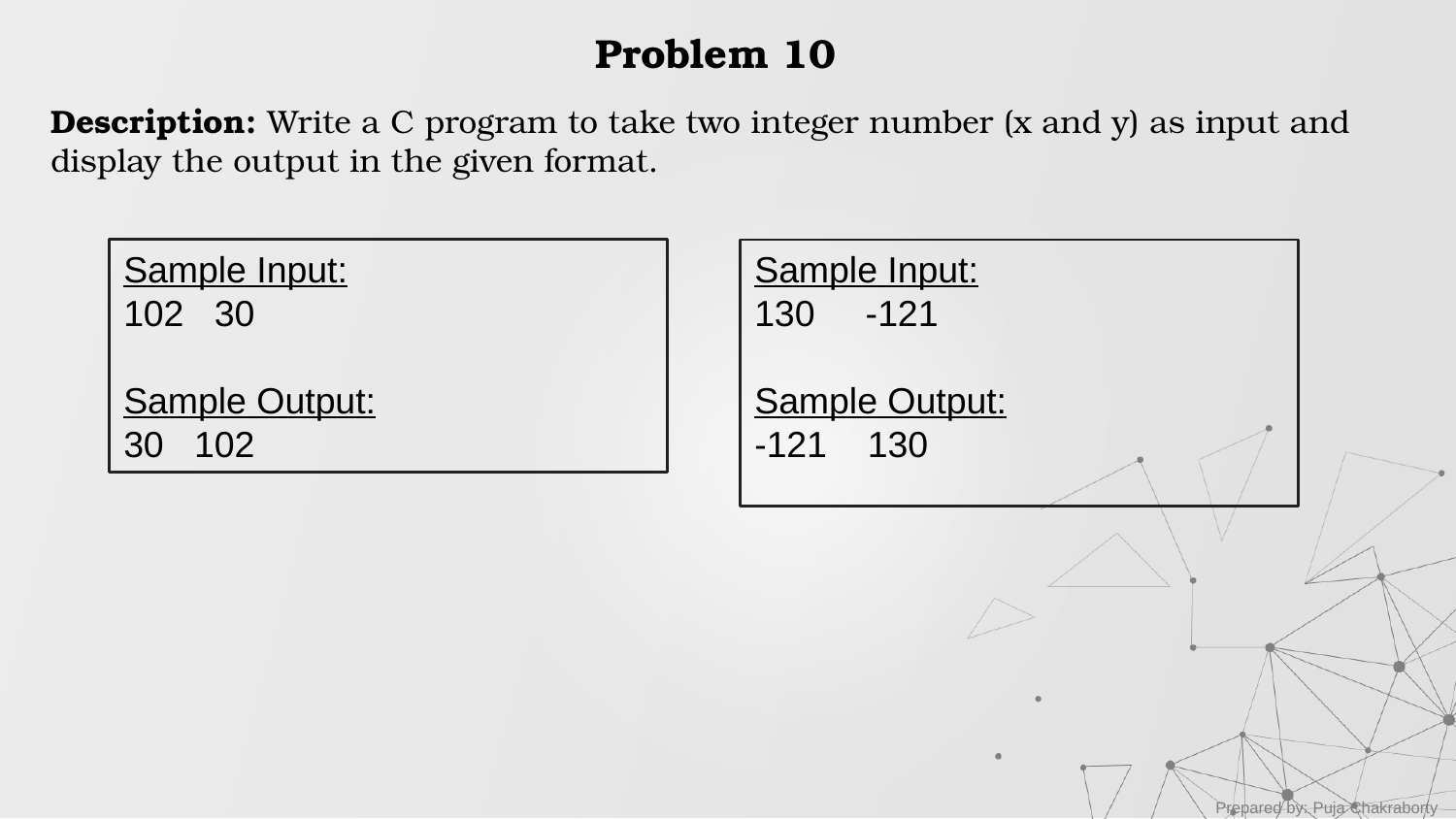

Problem 10
Description: Write a C program to take two integer number (x and y) as input and display the output in the given format.
Sample Input:
102   30

Sample Output:
30   102
Sample Input:
130     -121

Sample Output:
-121    130

Prepared by: Puja Chakraborty